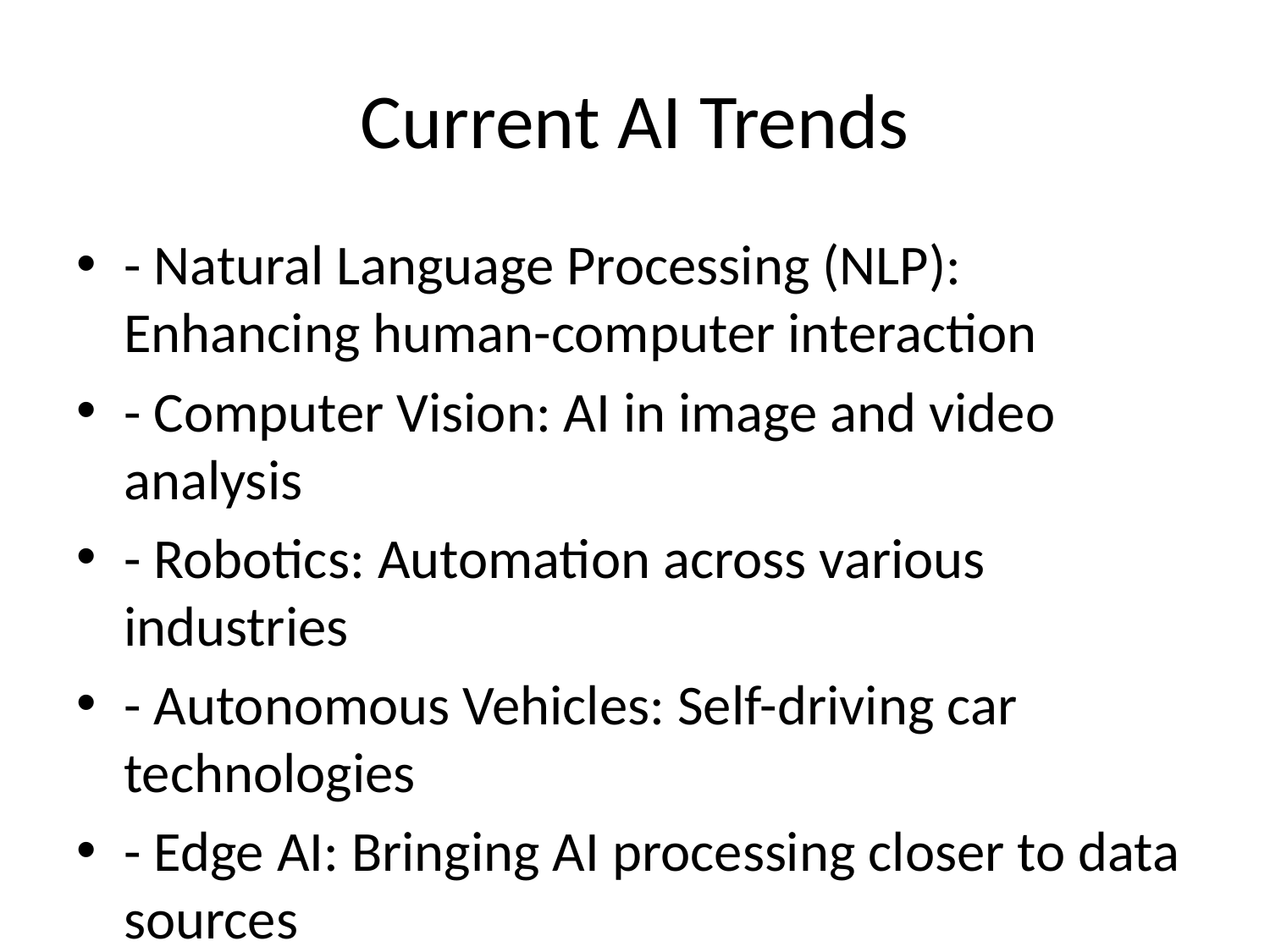

# Current AI Trends
- Natural Language Processing (NLP): Enhancing human-computer interaction
- Computer Vision: AI in image and video analysis
- Robotics: Automation across various industries
- Autonomous Vehicles: Self-driving car technologies
- Edge AI: Bringing AI processing closer to data sources